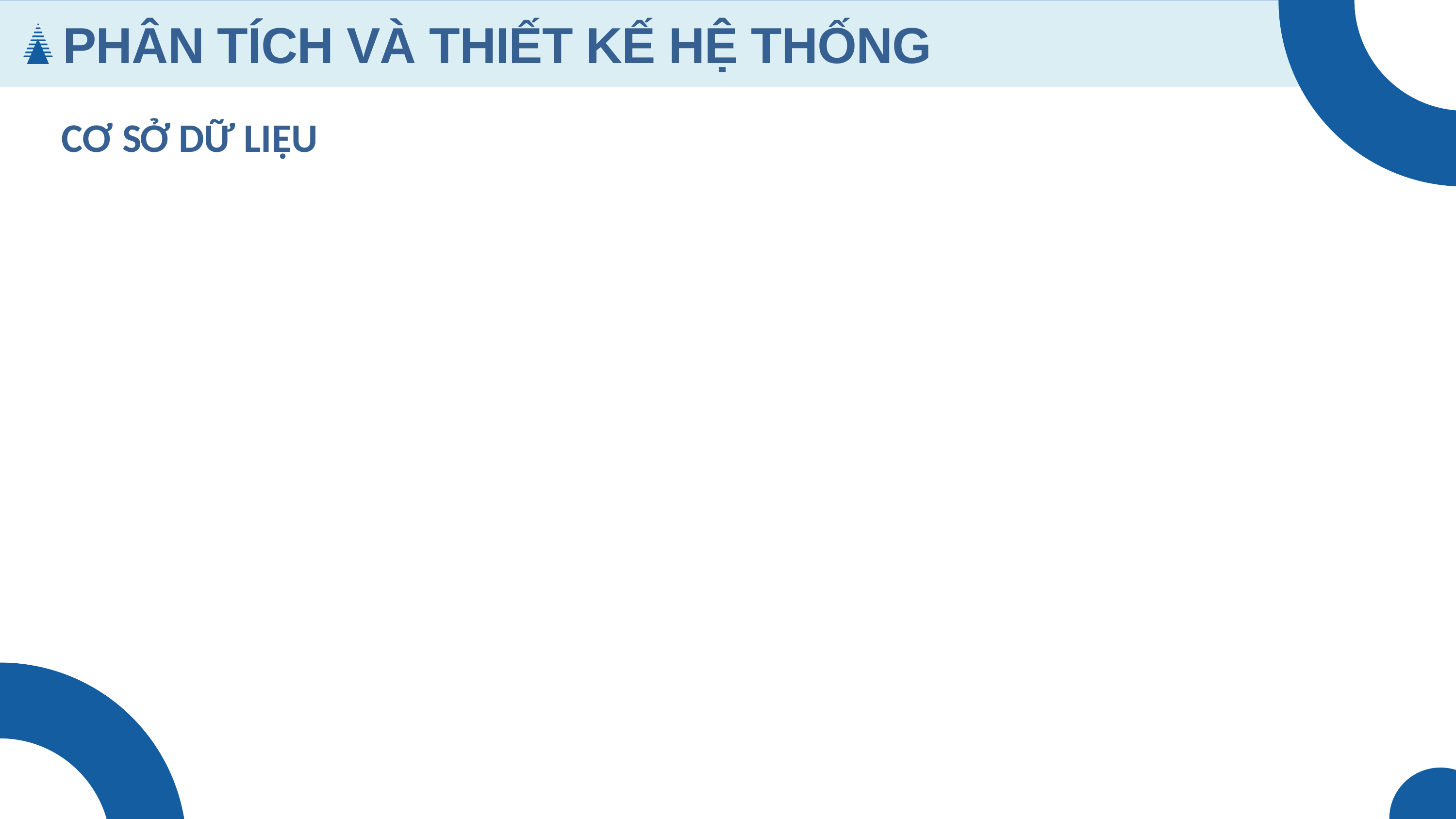

PHÂN TÍCH VÀ THIẾT KẾ HỆ THỐNG

CƠ SỞ DỮ LIỆU